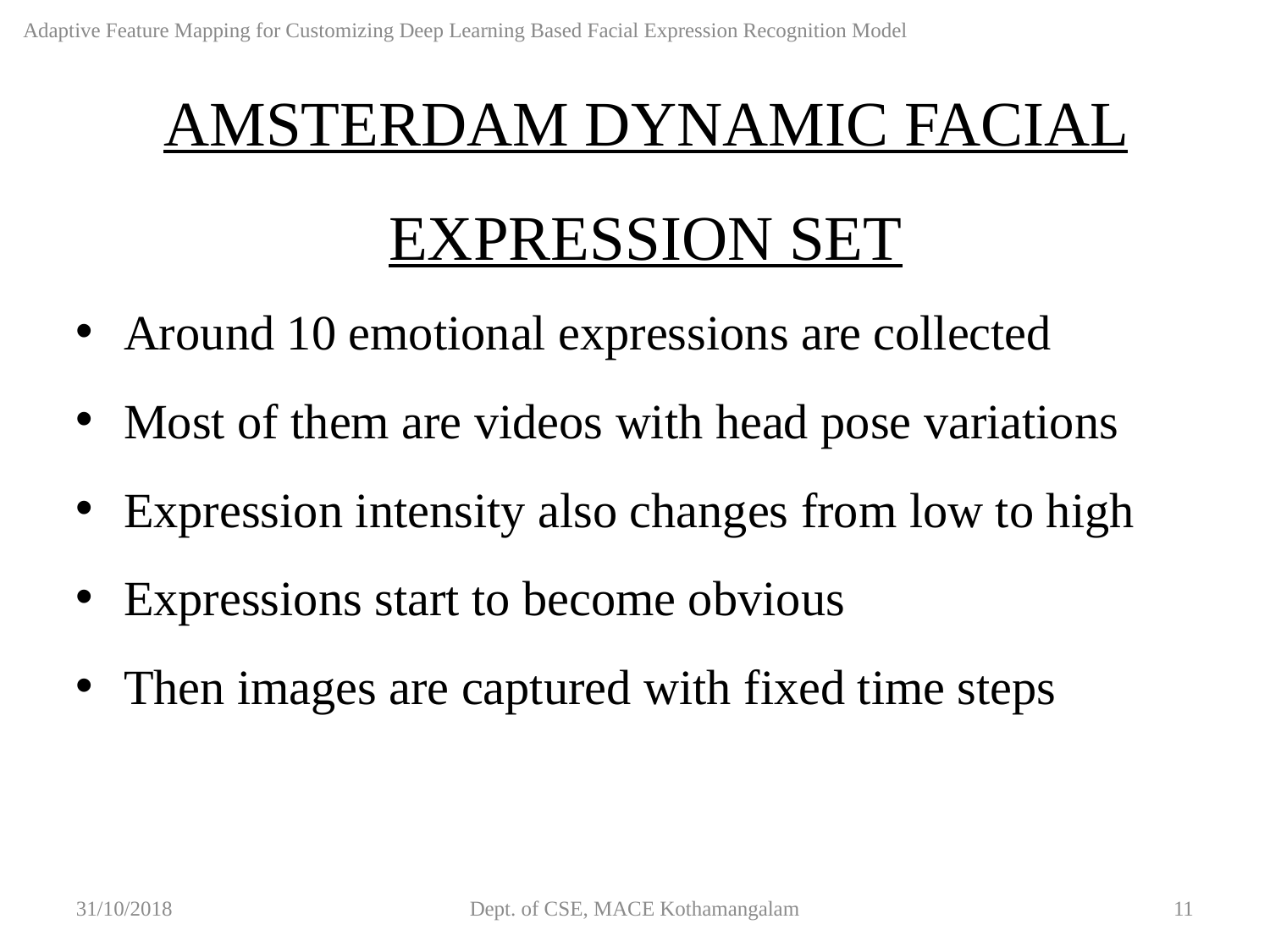

Adaptive Feature Mapping for Customizing Deep Learning Based Facial Expression Recognition Model
AMSTERDAM DYNAMIC FACIAL EXPRESSION SET
Around 10 emotional expressions are collected
Most of them are videos with head pose variations
Expression intensity also changes from low to high
Expressions start to become obvious
Then images are captured with fixed time steps

31/10/2018
Dept. of CSE, MACE Kothamangalam
11